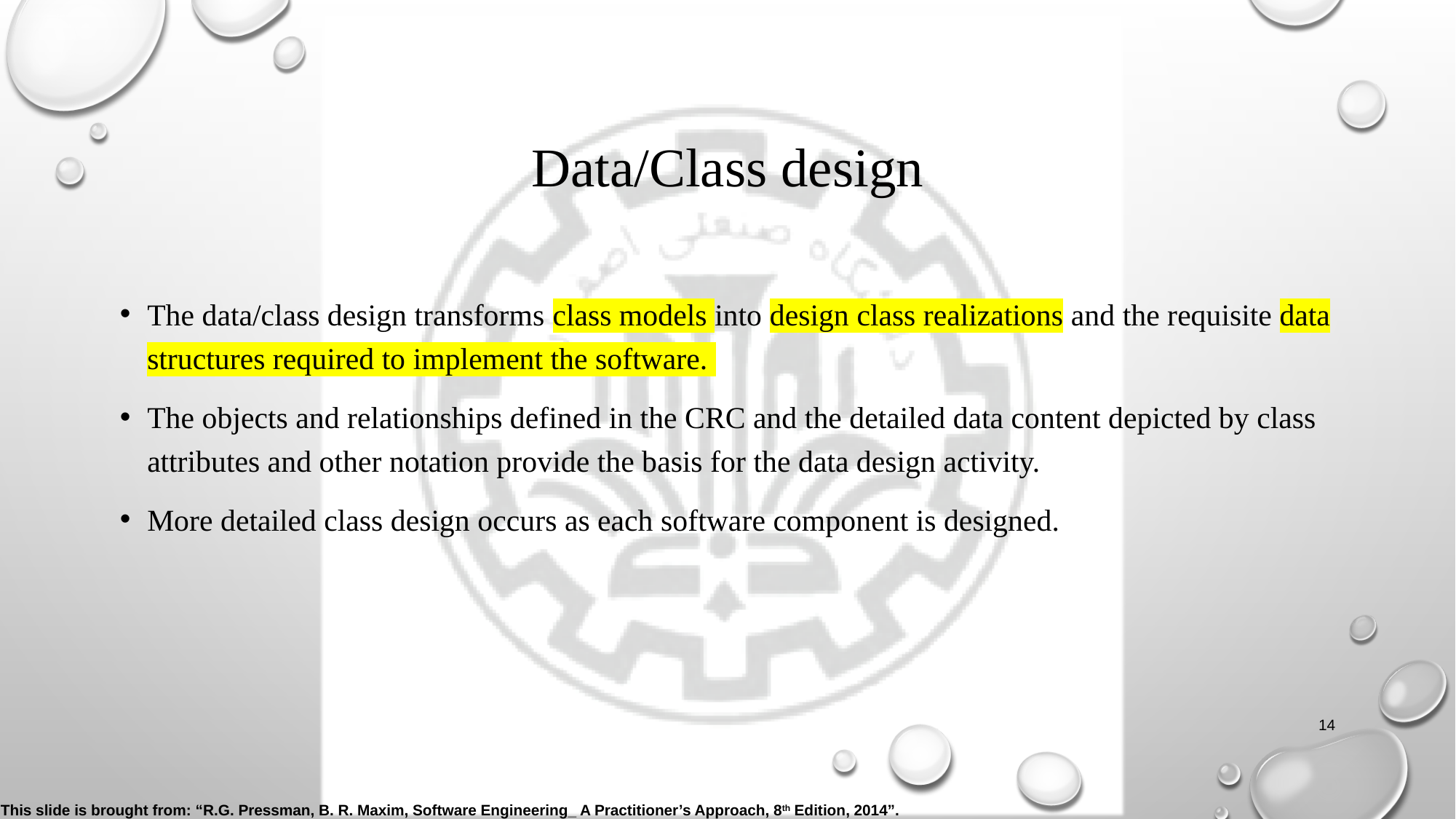

# Data/Class design
The data/class design transforms class models into design class realizations and the requisite data structures required to implement the software.
The objects and relationships defined in the CRC and the detailed data content depicted by class attributes and other notation provide the basis for the data design activity.
More detailed class design occurs as each software component is designed.
14
This slide is brought from: “R.G. Pressman, B. R. Maxim, Software Engineering_ A Practitioner’s Approach, 8th Edition, 2014”.